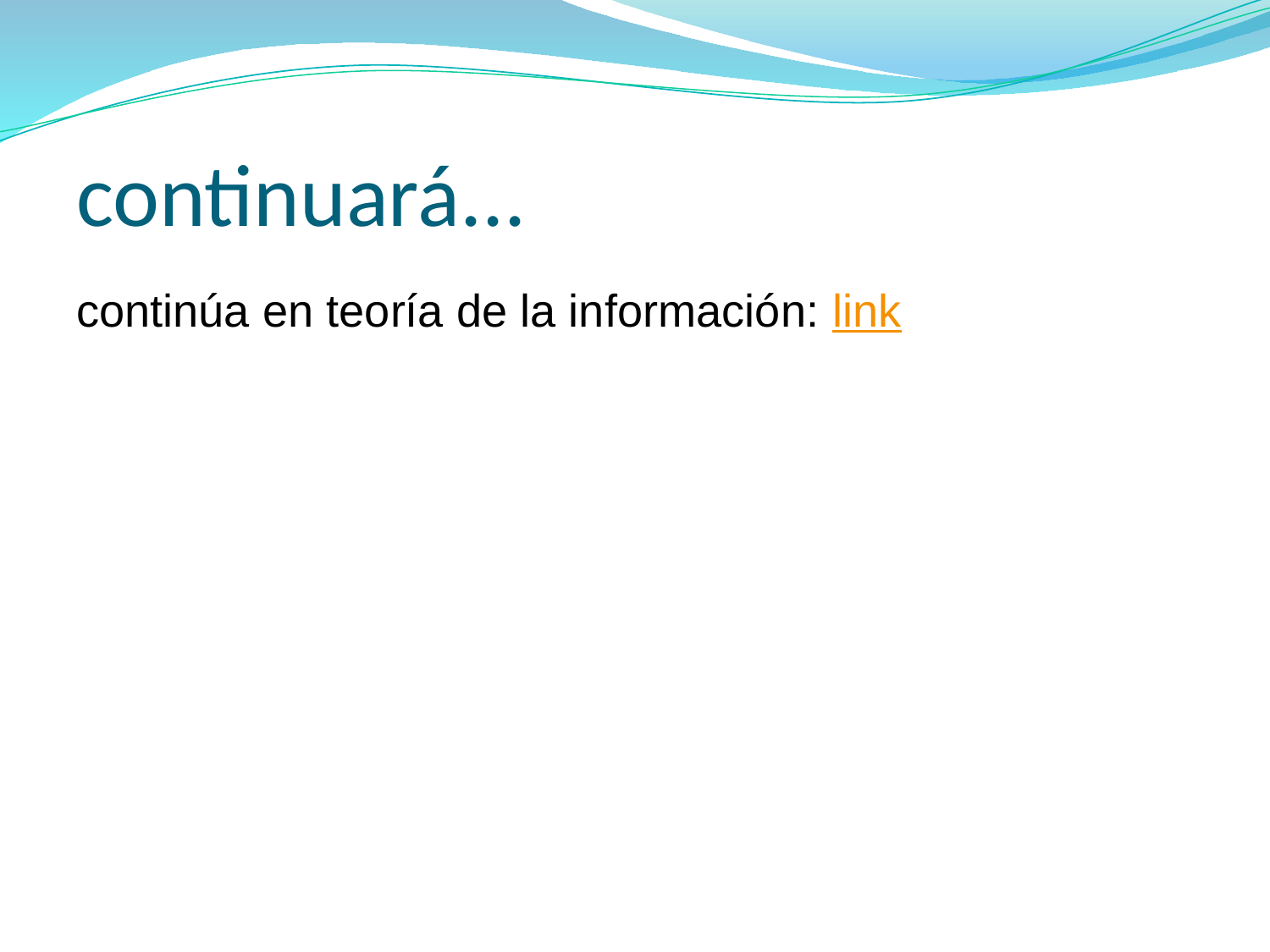

# continuará...
continúa en teoría de la información: link